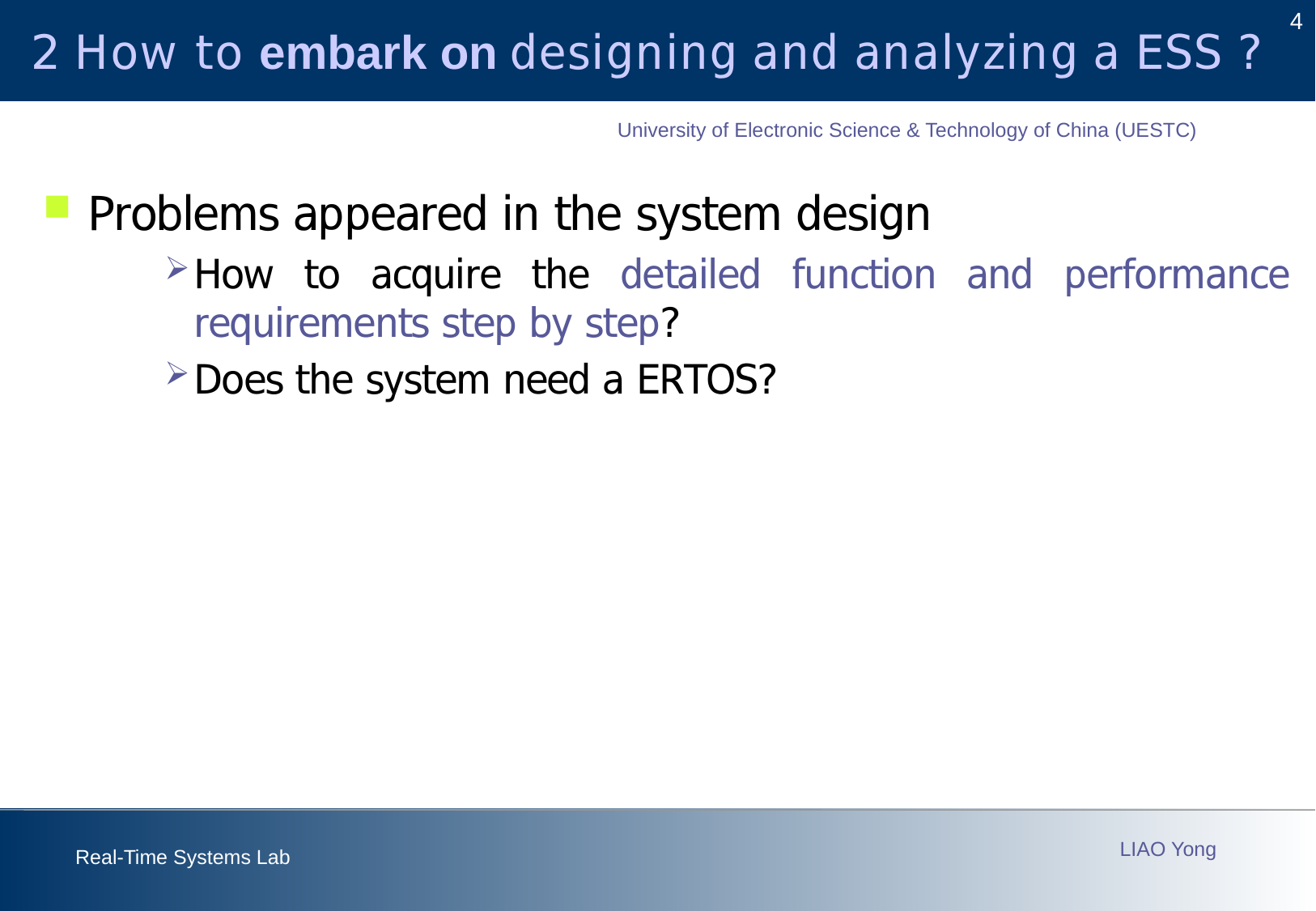

# 2 How to embark on designing and analyzing a ESS ?

Problems appeared in the system design
How to acquire the detailed function and performance requirements step by step?
Does the system need a ERTOS?